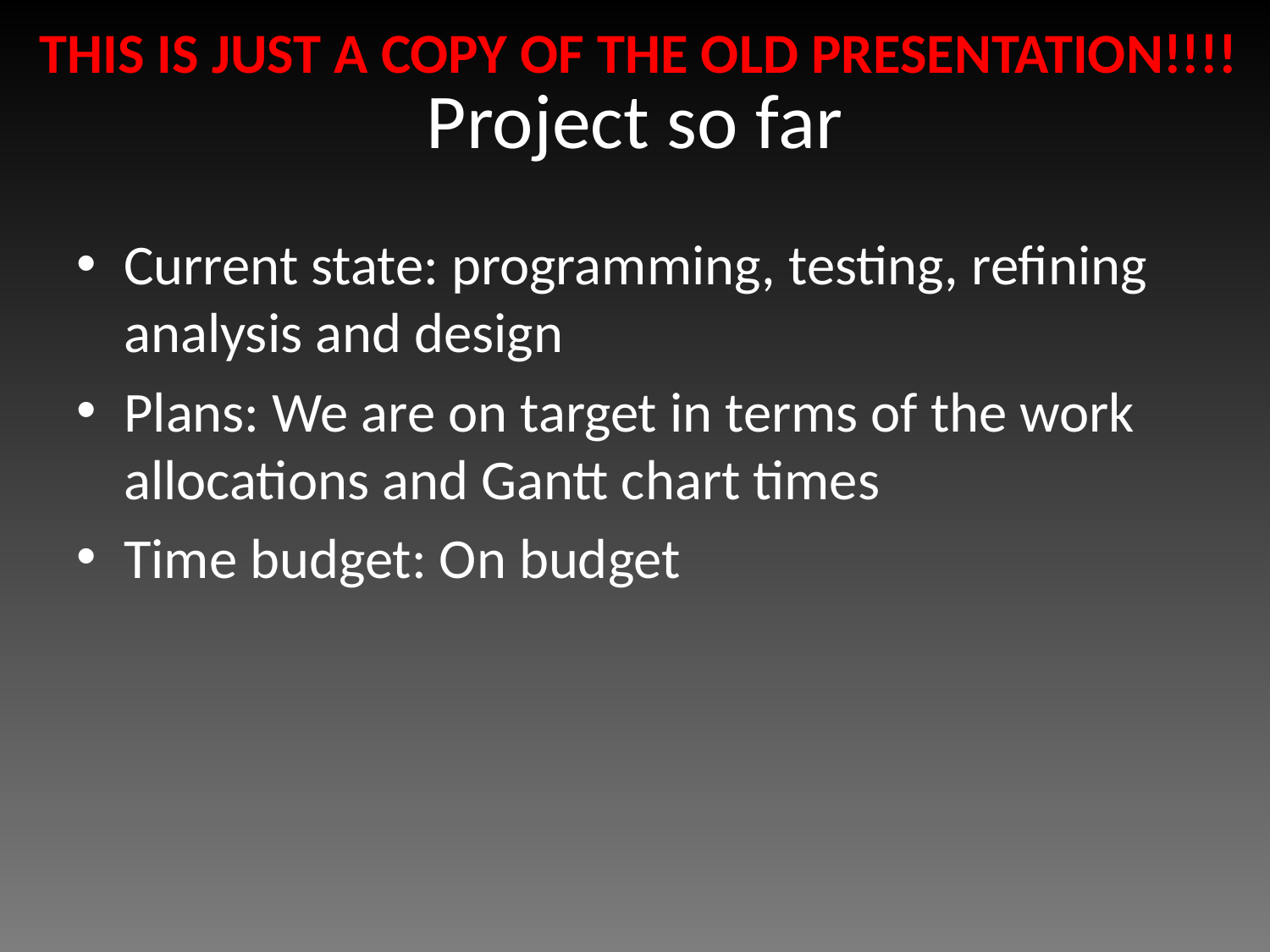

# Project so far
Current state: programming, testing, refining analysis and design
Plans: We are on target in terms of the work allocations and Gantt chart times
Time budget: On budget